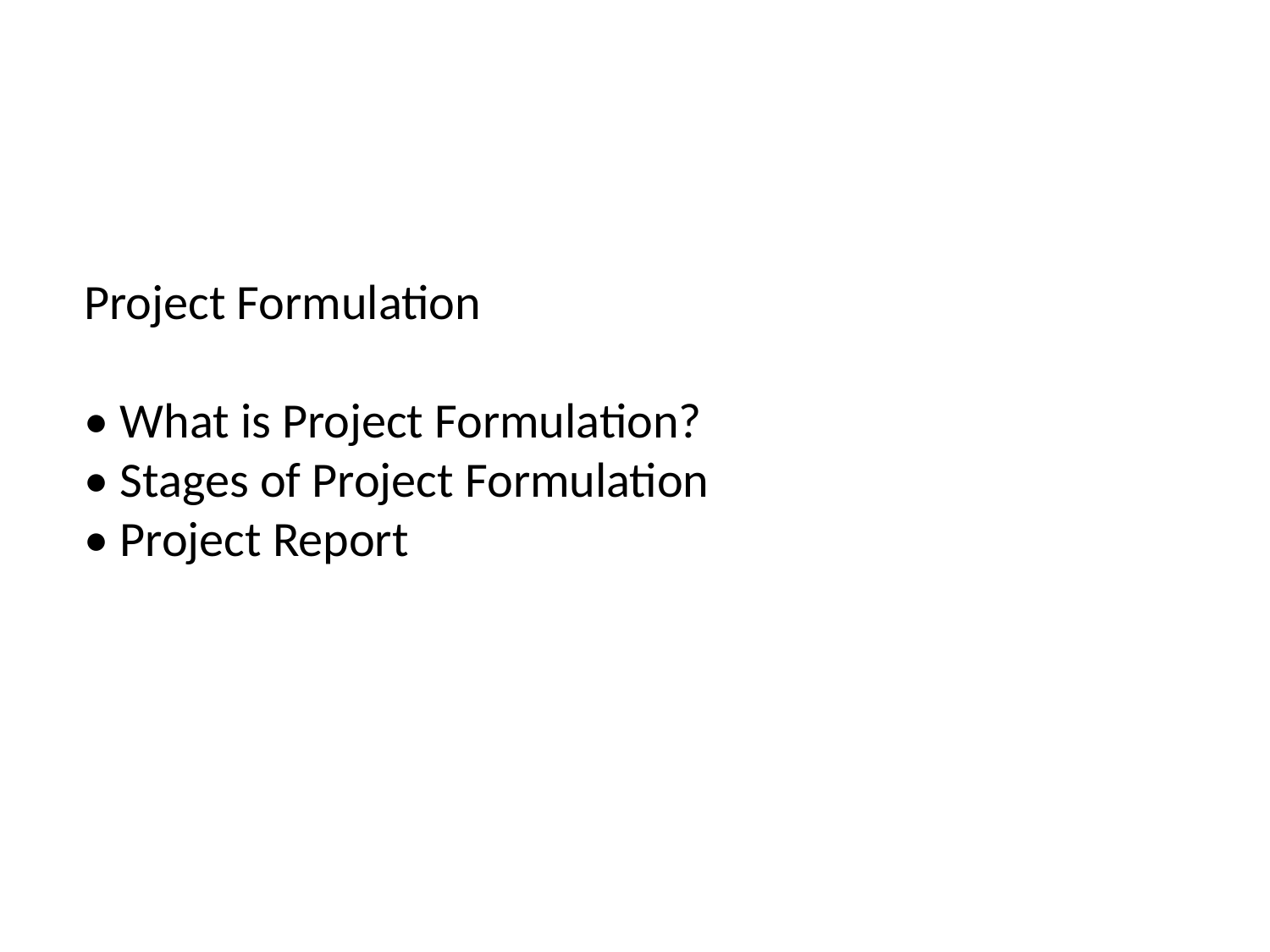

Project Formulation

• What is Project Formulation?
• Stages of Project Formulation
• Project Report